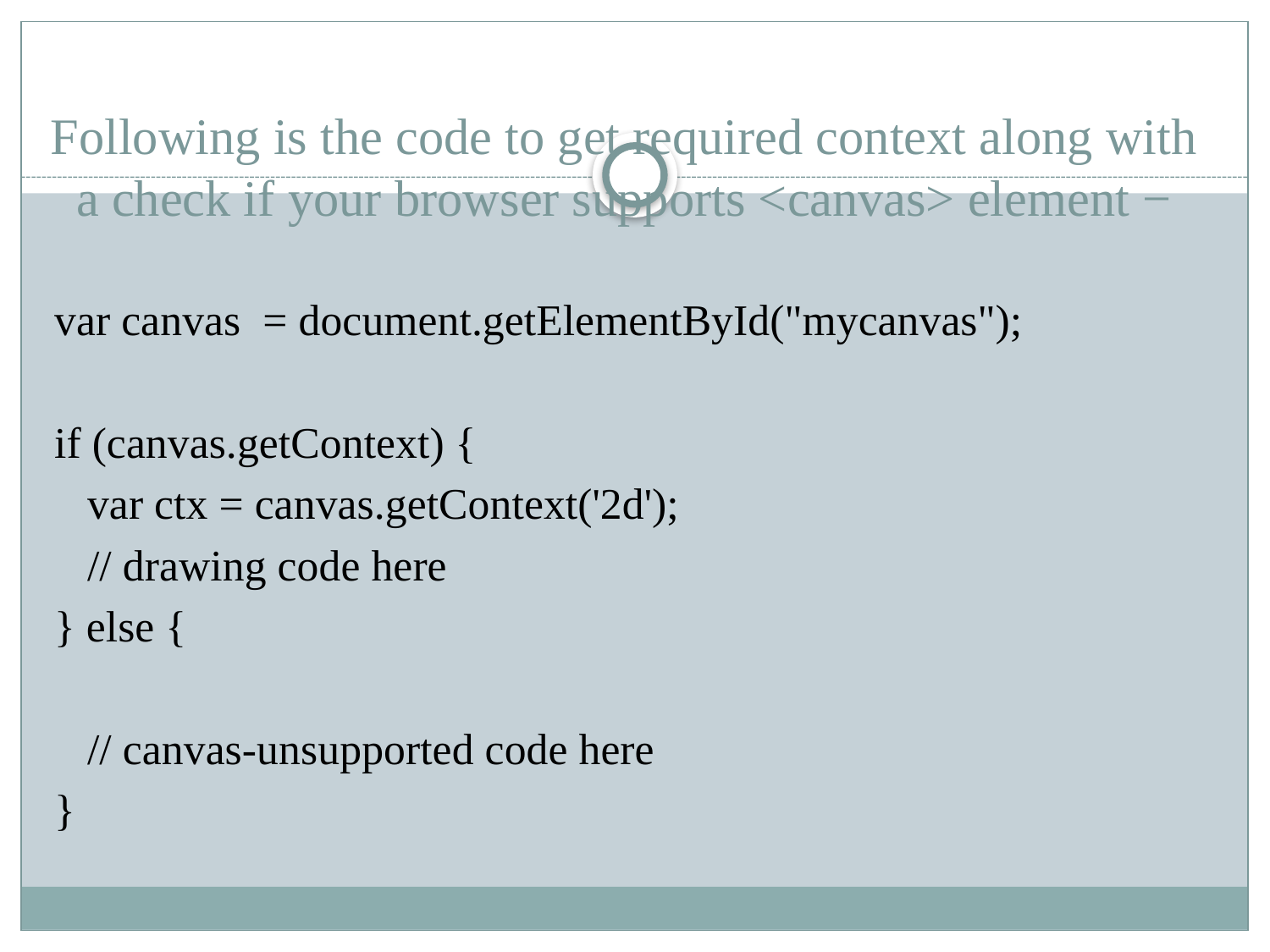

# Following is the code to get required context along with a check if your browser supports <canvas> element −
var canvas  = document.getElementById("mycanvas");

if (canvas.getContext) {
   var ctx = canvas.getContext('2d');
   // drawing code here
} else {

   // canvas-unsupported code here
}